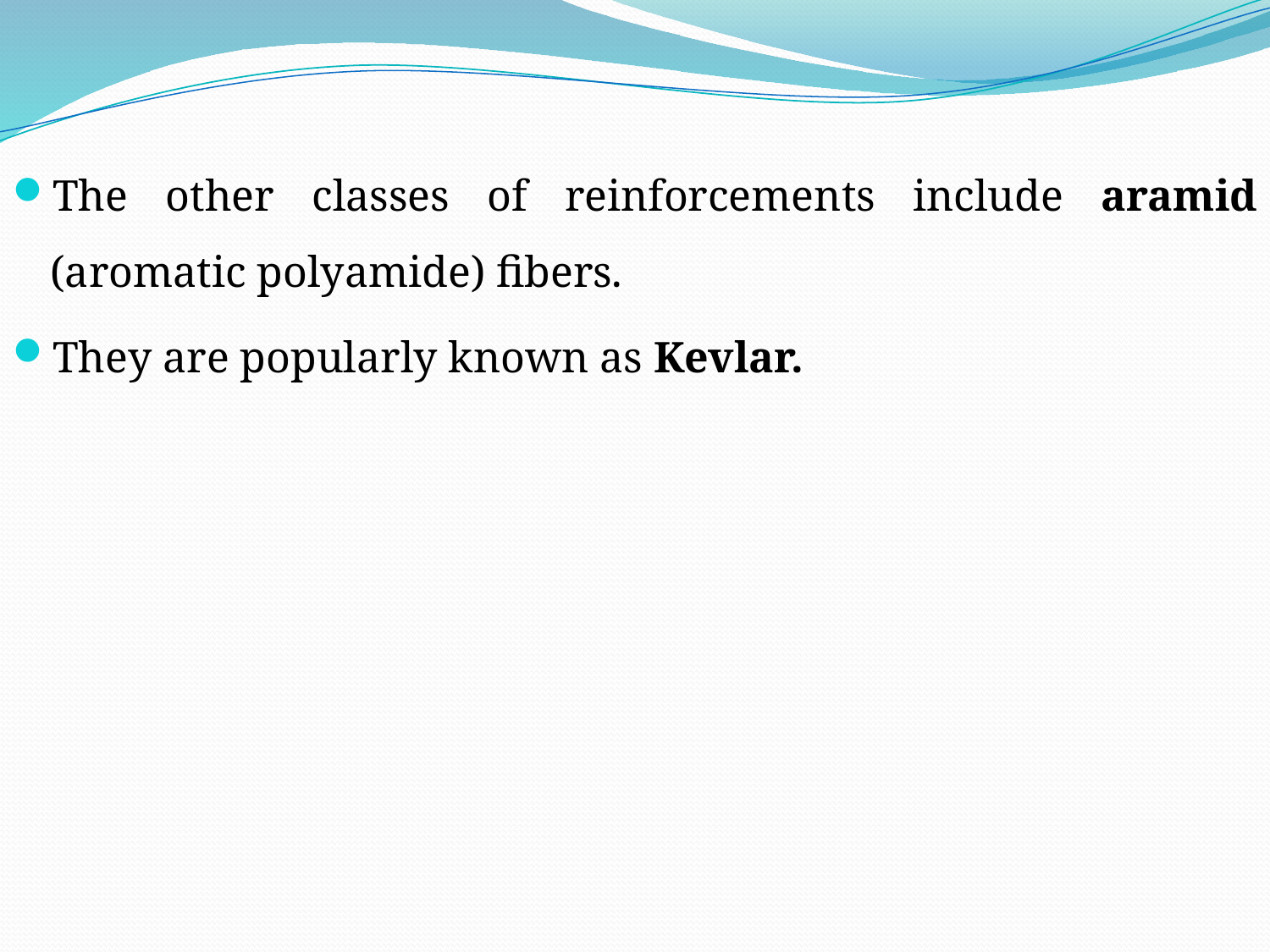

The other classes of reinforcements include aramid (aromatic polyamide) fibers.
They are popularly known as Kevlar.